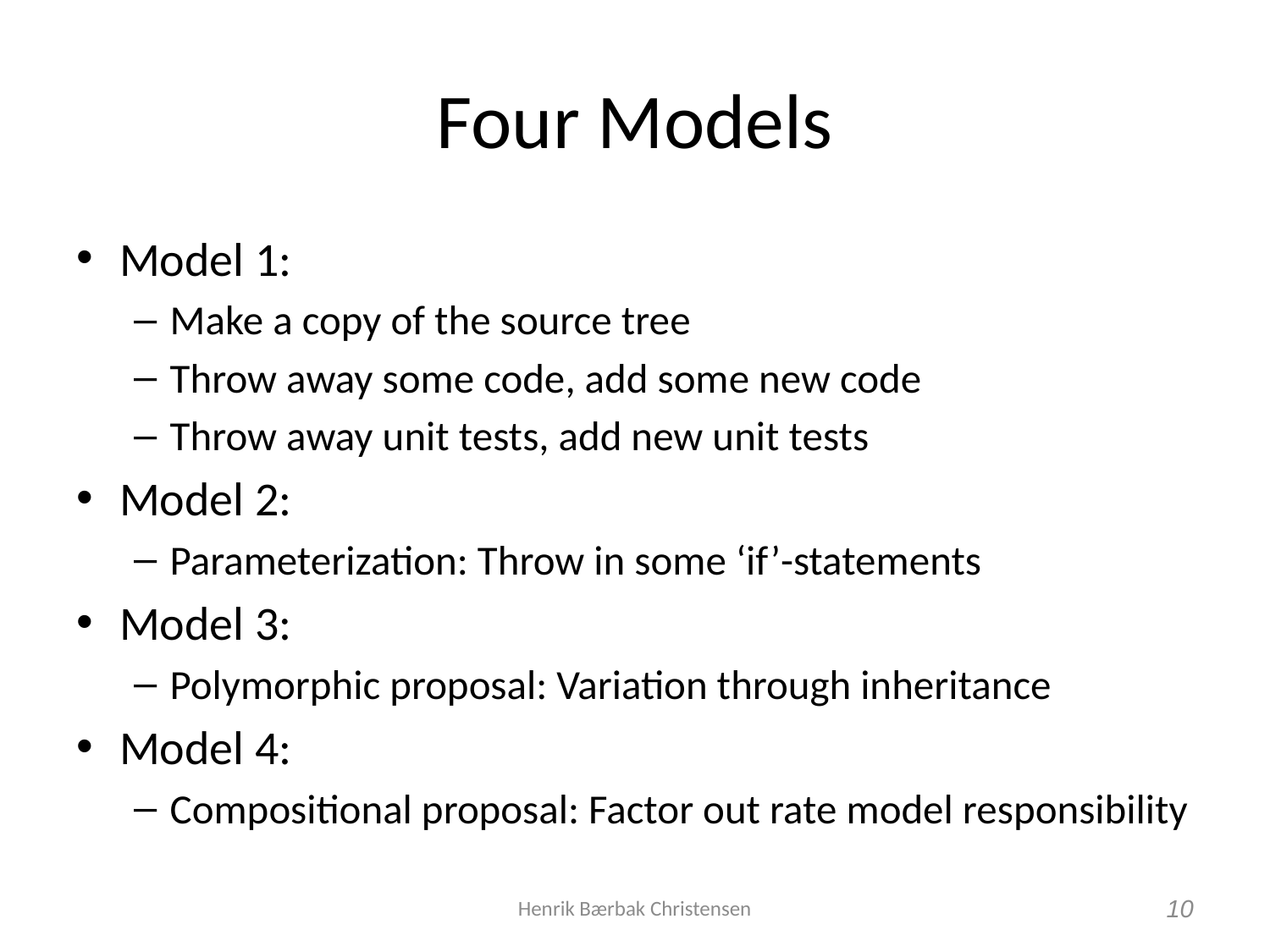

# Four Models
Model 1:
Make a copy of the source tree
Throw away some code, add some new code
Throw away unit tests, add new unit tests
Model 2:
Parameterization: Throw in some ‘if’-statements
Model 3:
Polymorphic proposal: Variation through inheritance
Model 4:
Compositional proposal: Factor out rate model responsibility
Henrik Bærbak Christensen
10